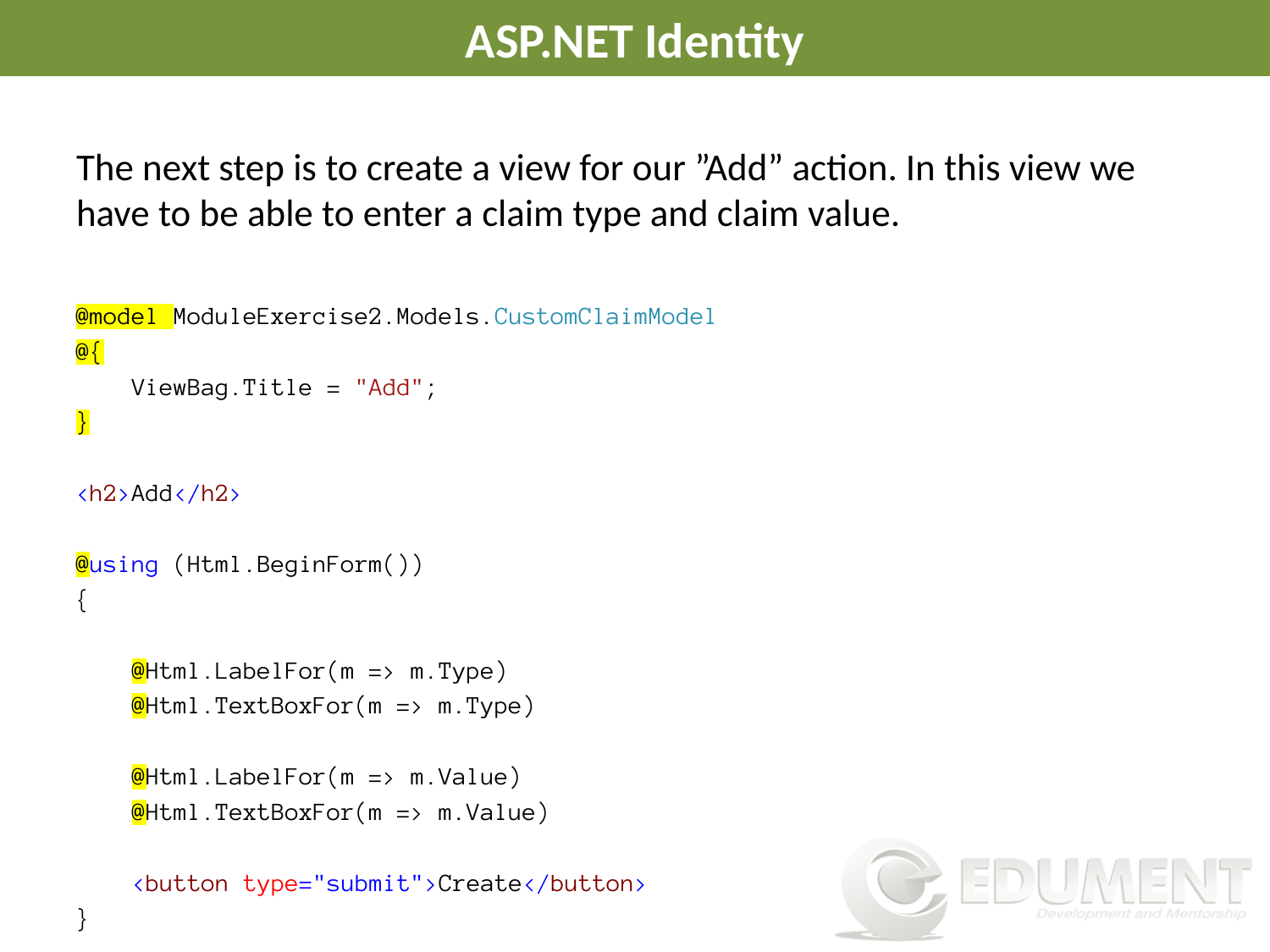

# ASP.NET Identity
The next step is to create a view for our ”Add” action. In this view we have to be able to enter a claim type and claim value.

@model ModuleExercise2.Models.CustomClaimModel
@{
    ViewBag.Title = "Add";
}

<h2>Add</h2>

@using (Html.BeginForm())
{

    @Html.LabelFor(m => m.Type)
    @Html.TextBoxFor(m => m.Type)

    @Html.LabelFor(m => m.Value)
    @Html.TextBoxFor(m => m.Value)

    <button type="submit">Create</button>
}